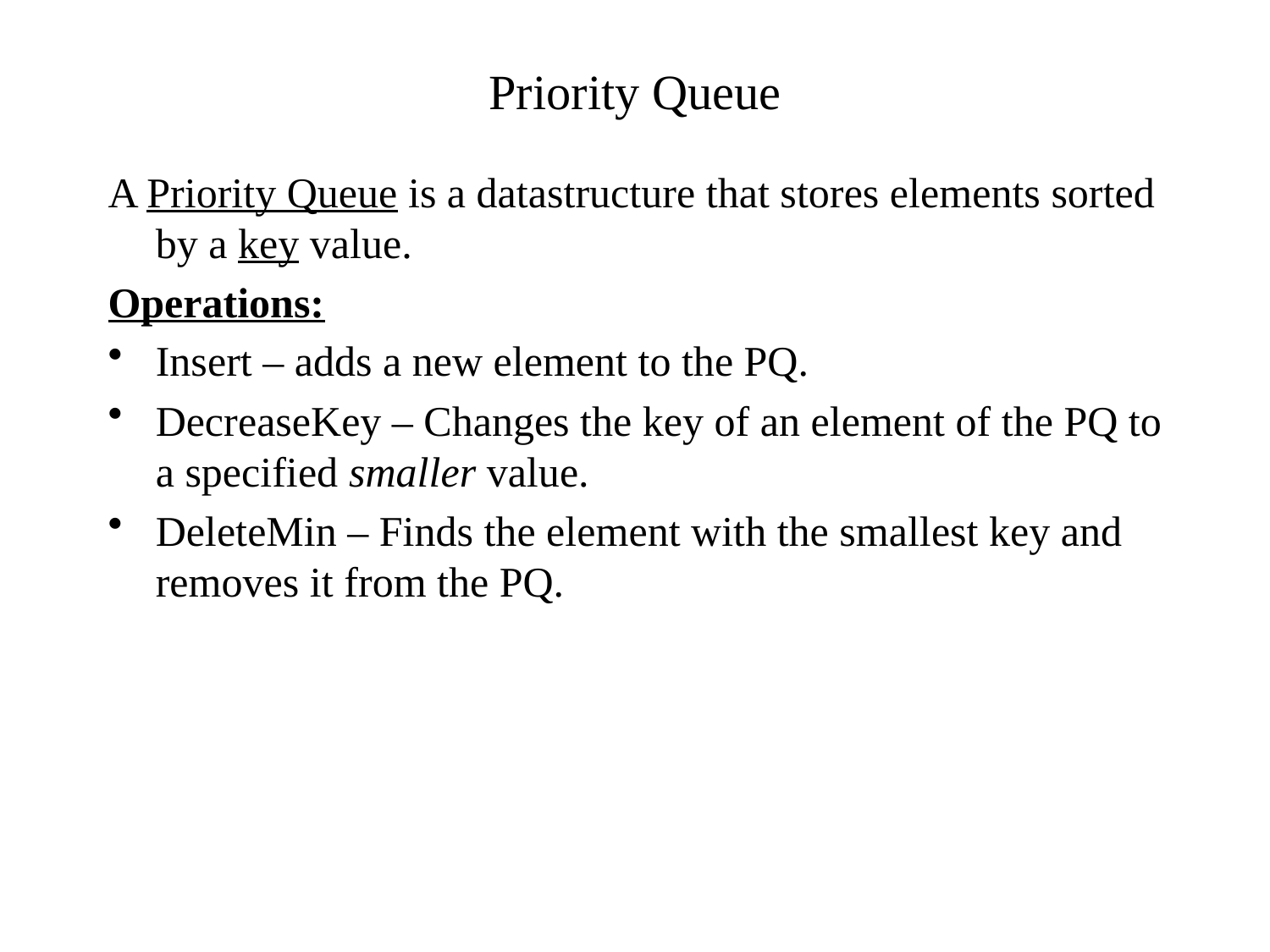

# Priority Queue
A Priority Queue is a datastructure that stores elements sorted by a key value.
Operations:
Insert – adds a new element to the PQ.
DecreaseKey – Changes the key of an element of the PQ to a specified smaller value.
DeleteMin – Finds the element with the smallest key and removes it from the PQ.